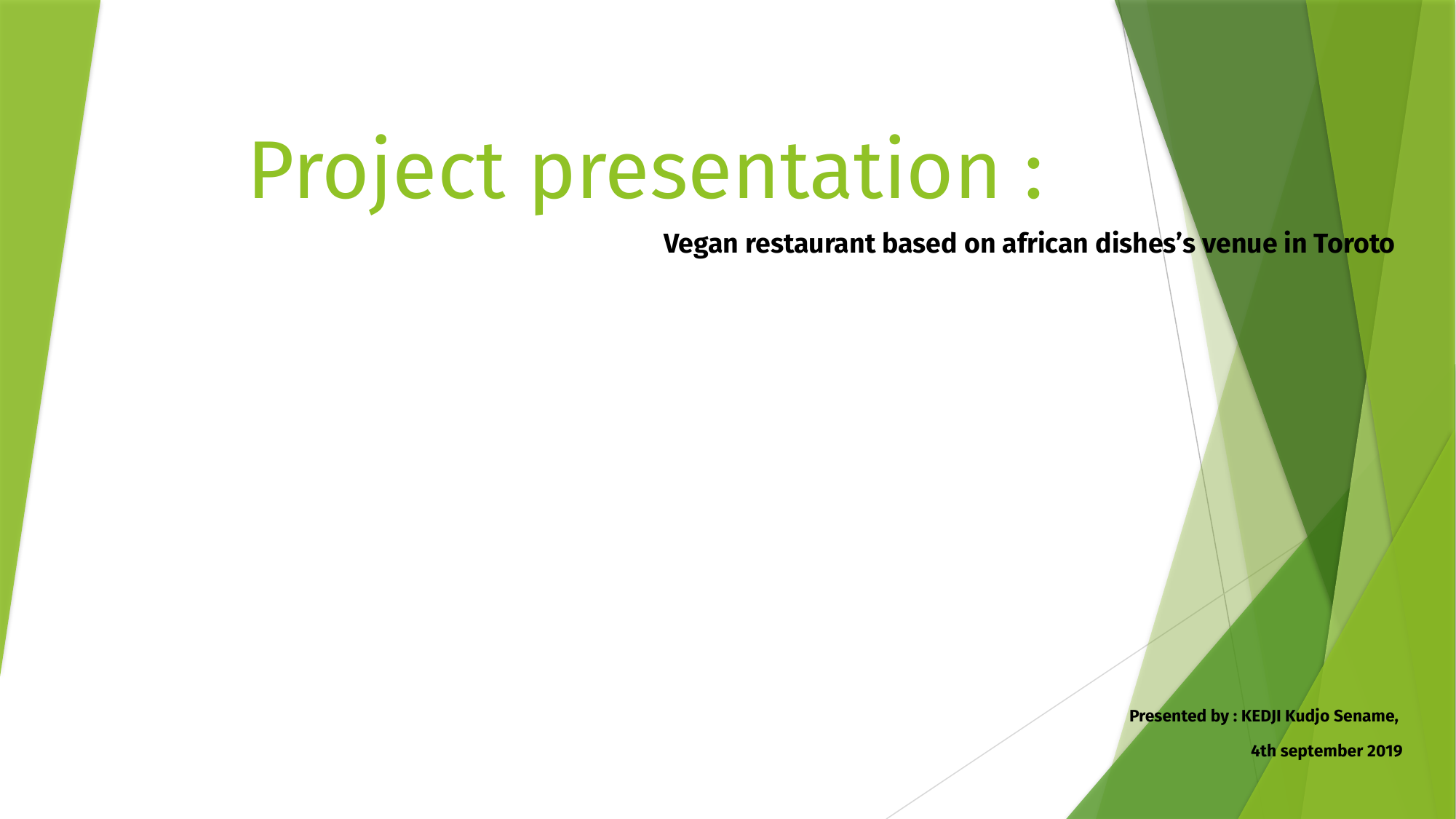

# Project presentation :
Vegan restaurant based on african dishes’s venue in Toroto

Presented by : KEDJI Kudjo Sename,
4th september 2019